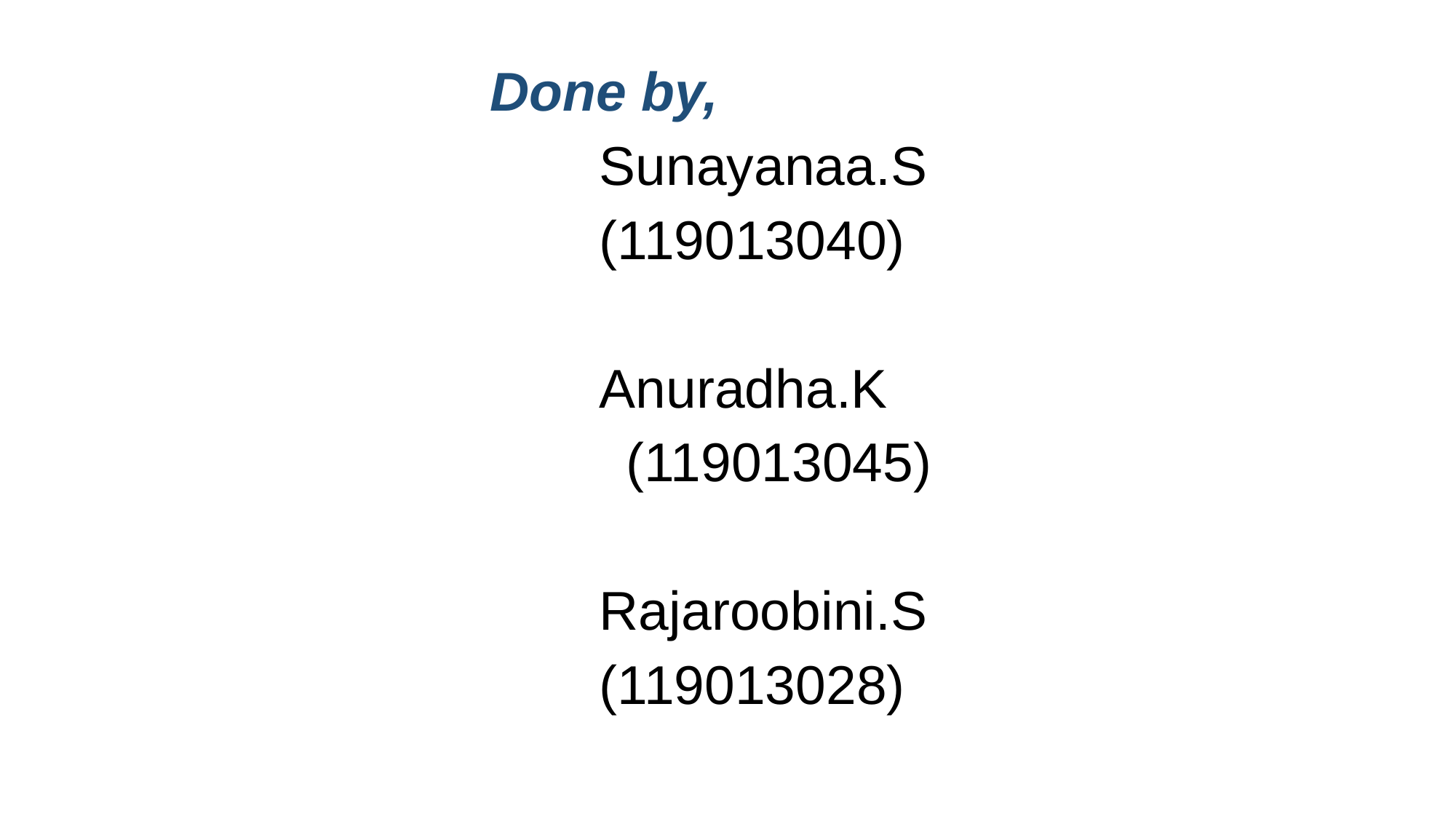

Done by,
	Sunayanaa.S
	(119013040)

	Anuradha.K
         (119013045)

	Rajaroobini.S
	(119013028)